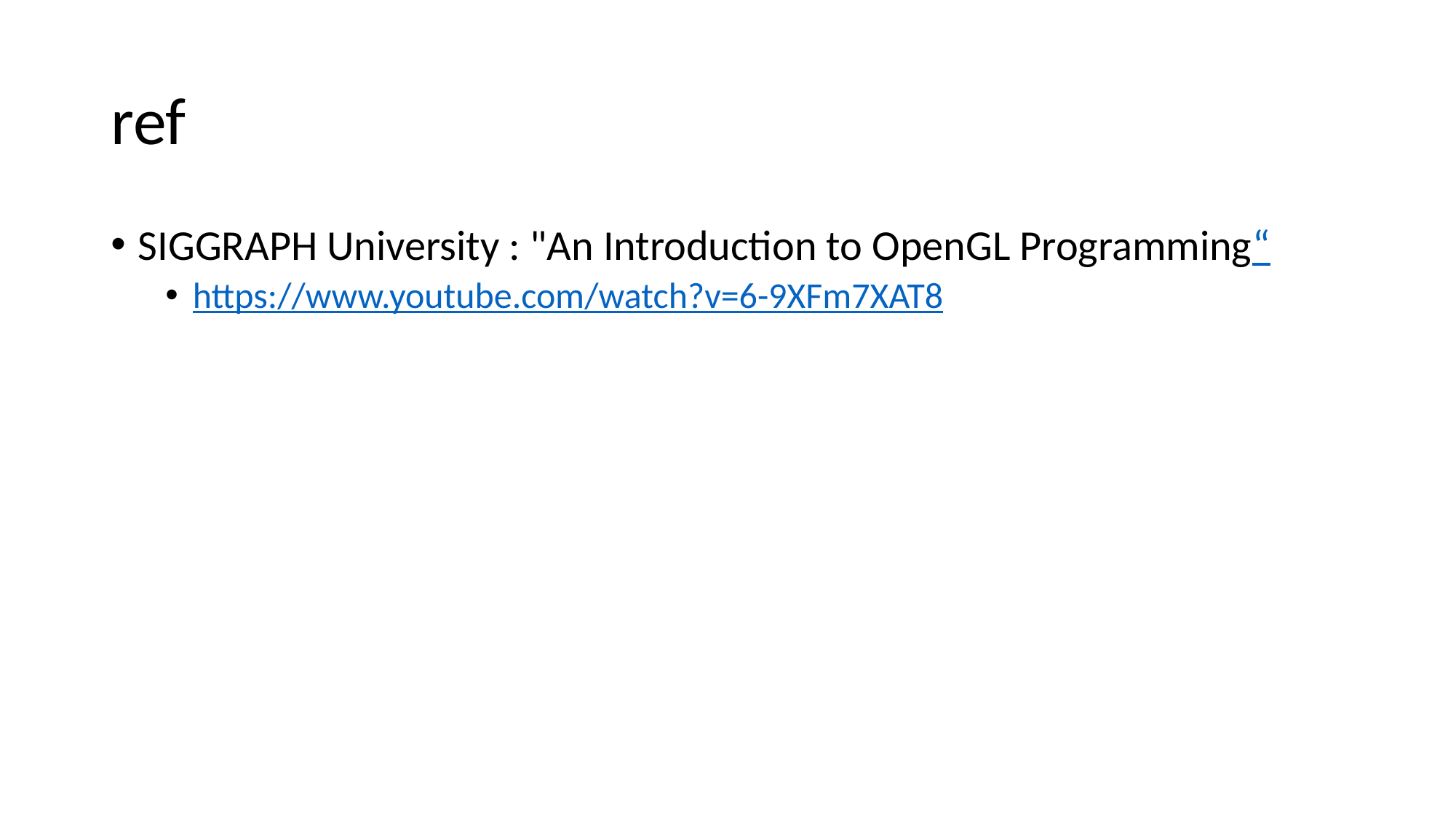

# ref
SIGGRAPH University : "An Introduction to OpenGL Programming“
https://www.youtube.com/watch?v=6-9XFm7XAT8